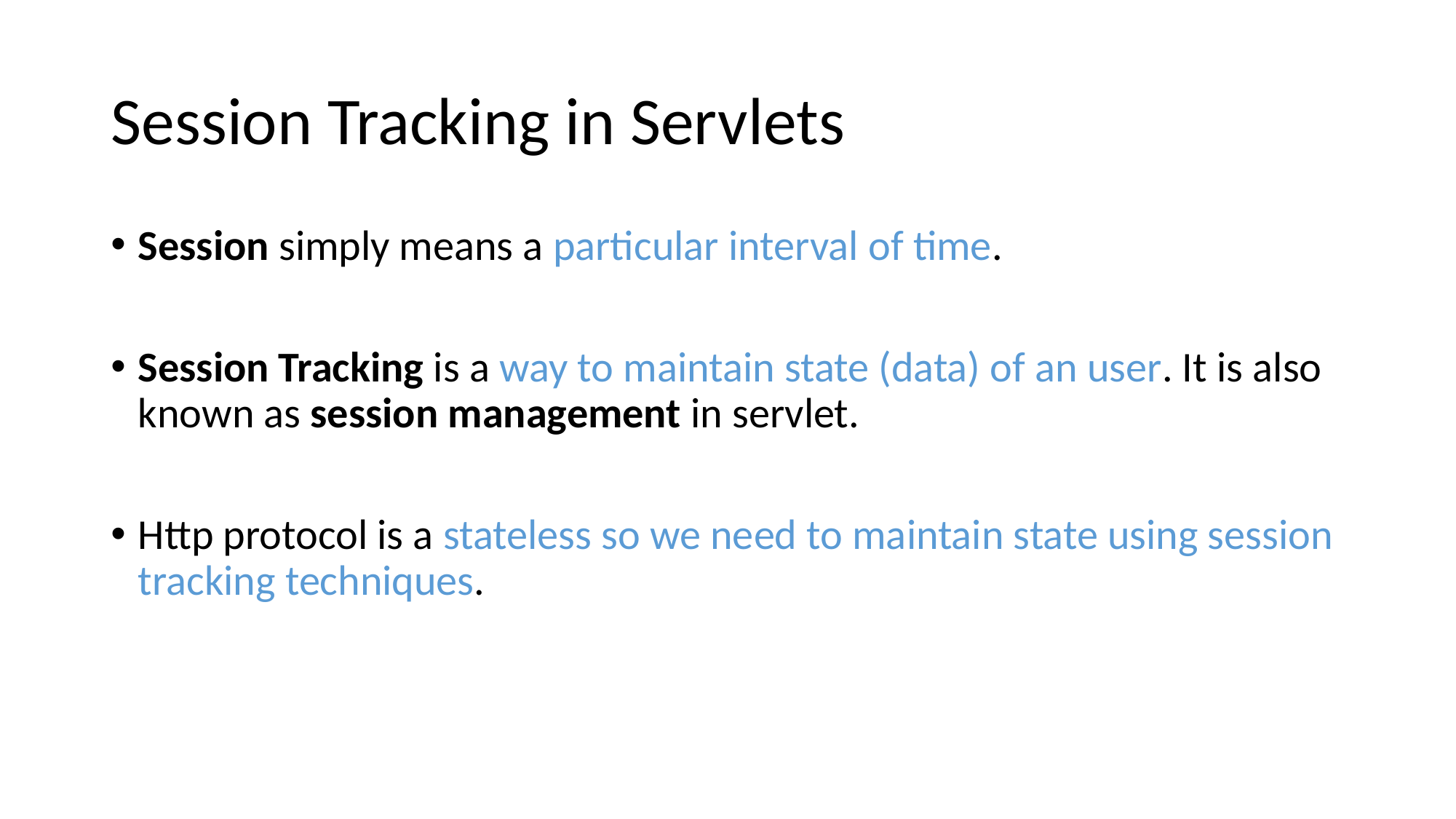

# Session Tracking in Servlets
Session simply means a particular interval of time.

Session Tracking is a way to maintain state (data) of an user. It is also known as session management in servlet.

Http protocol is a stateless so we need to maintain state using session tracking techniques.